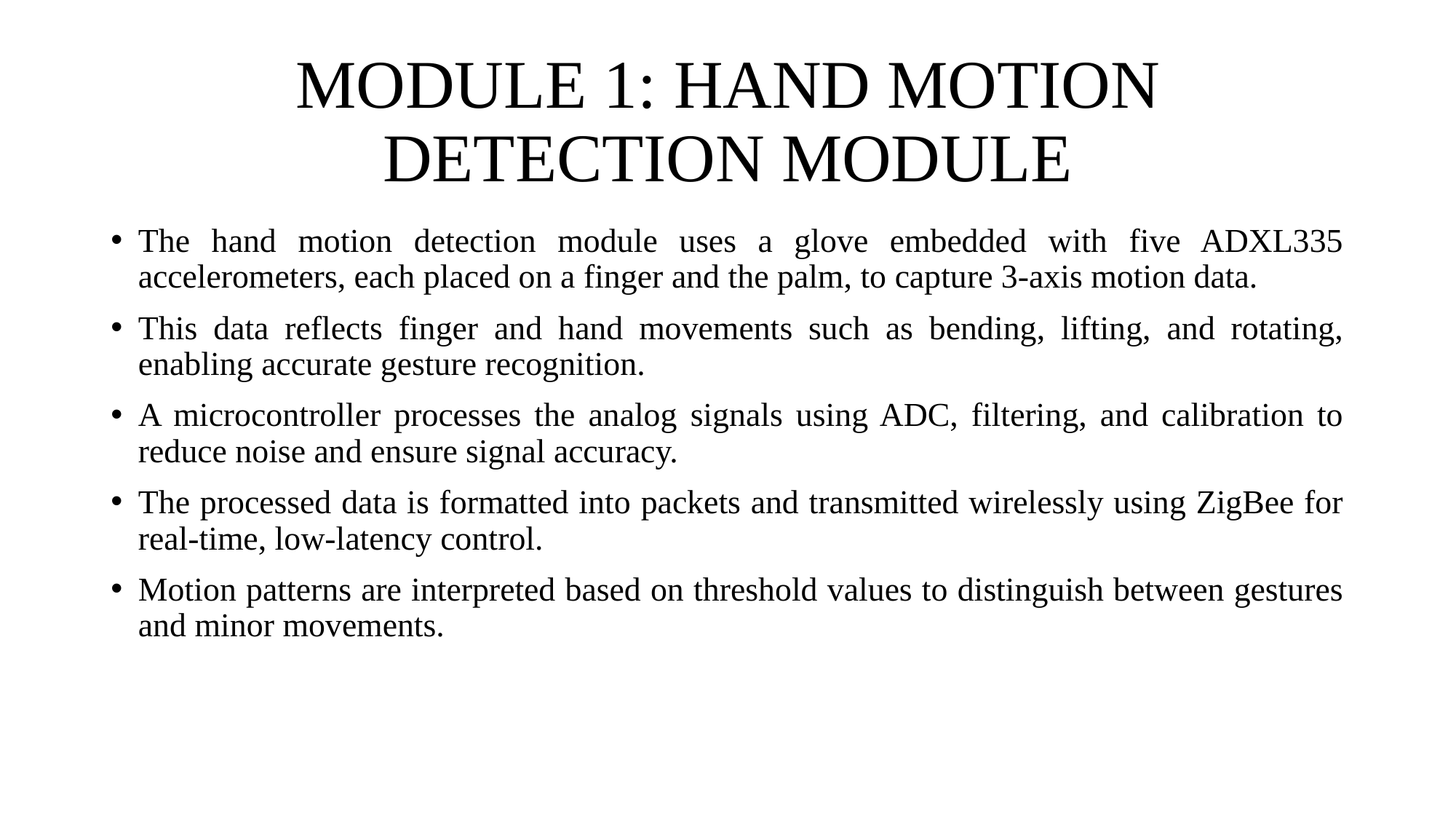

# MODULE 1: HAND MOTION DETECTION MODULE
The hand motion detection module uses a glove embedded with five ADXL335 accelerometers, each placed on a finger and the palm, to capture 3-axis motion data.
This data reflects finger and hand movements such as bending, lifting, and rotating, enabling accurate gesture recognition.
A microcontroller processes the analog signals using ADC, filtering, and calibration to reduce noise and ensure signal accuracy.
The processed data is formatted into packets and transmitted wirelessly using ZigBee for real-time, low-latency control.
Motion patterns are interpreted based on threshold values to distinguish between gestures and minor movements.

14